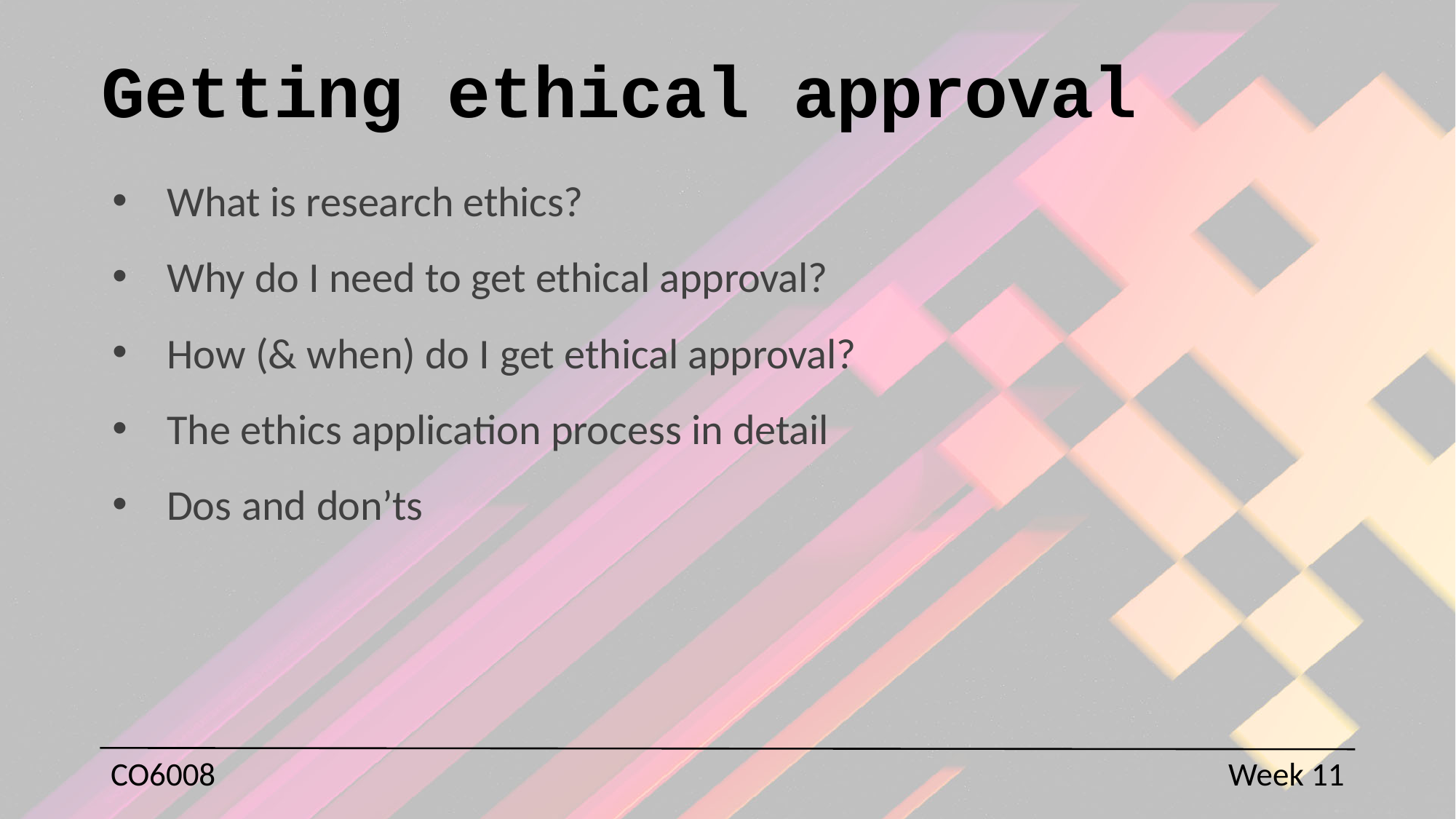

# Getting ethical approval
What is research ethics?
Why do I need to get ethical approval?
How (& when) do I get ethical approval?
The ethics application process in detail
Dos and don’ts